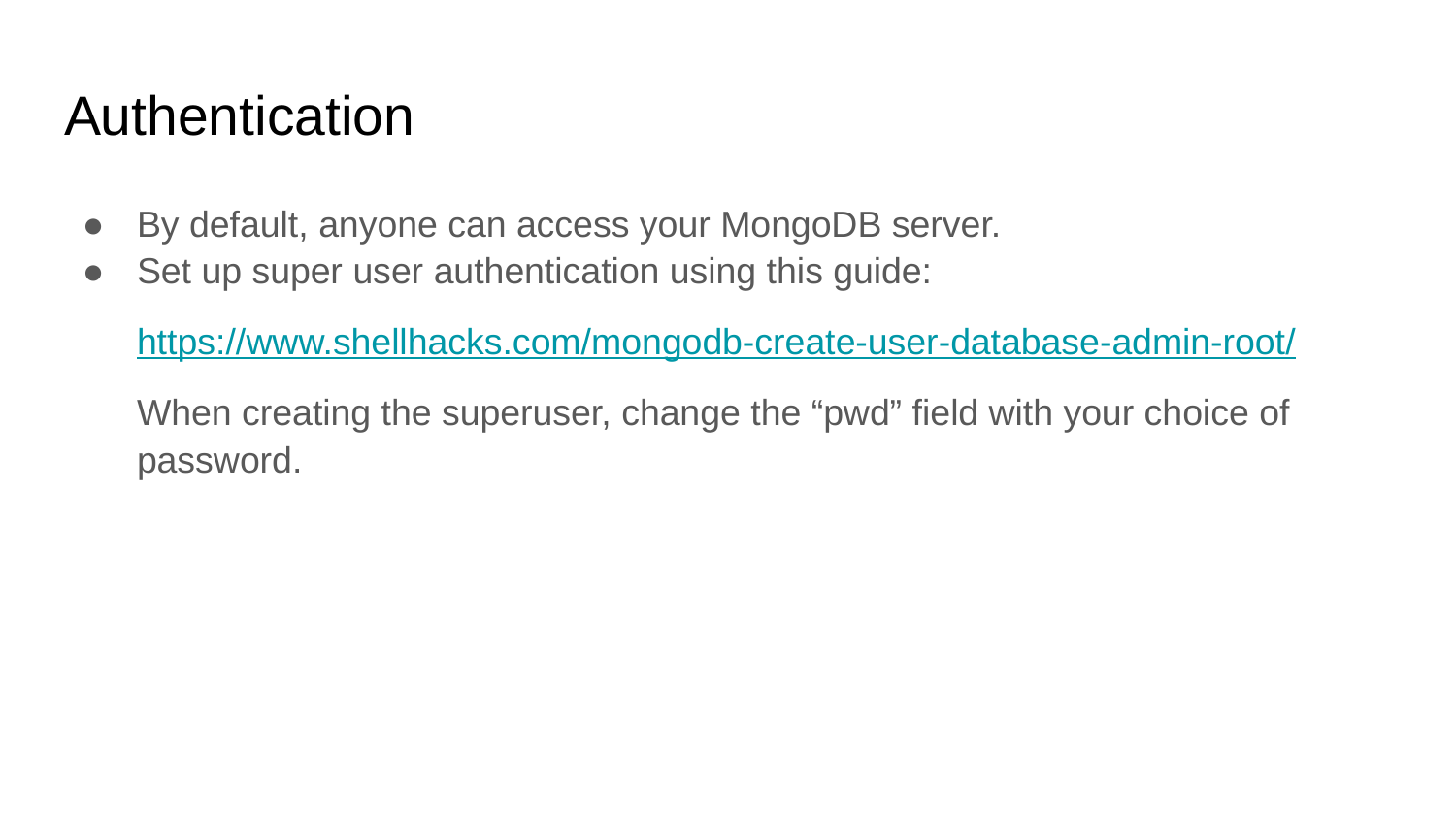

# Authentication
By default, anyone can access your MongoDB server.
Set up super user authentication using this guide:
https://www.shellhacks.com/mongodb-create-user-database-admin-root/
When creating the superuser, change the “pwd” field with your choice of password.